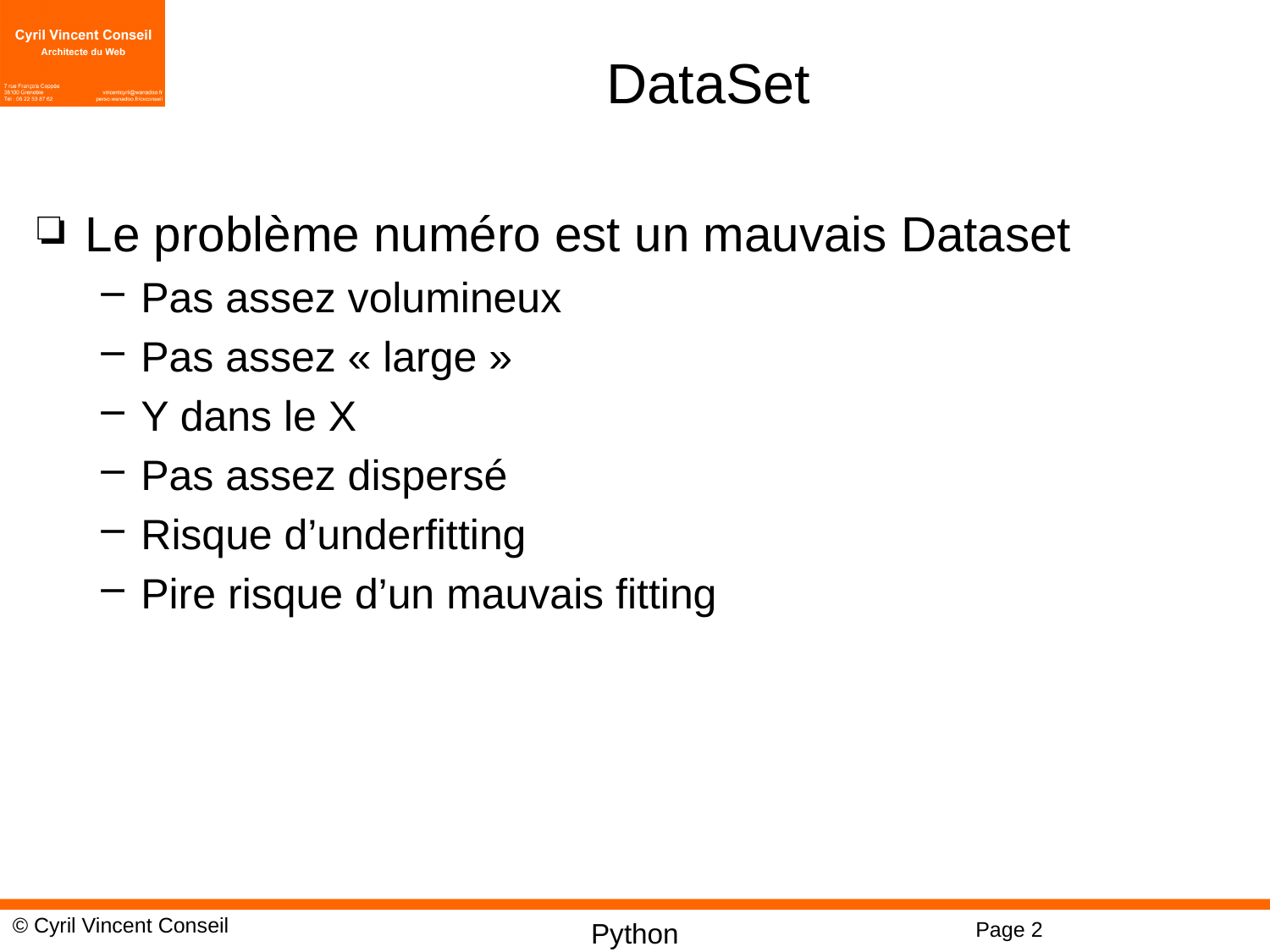

# DataSet
Le problème numéro est un mauvais Dataset
Pas assez volumineux
Pas assez « large »
Y dans le X
Pas assez dispersé
Risque d’underfitting
Pire risque d’un mauvais fitting